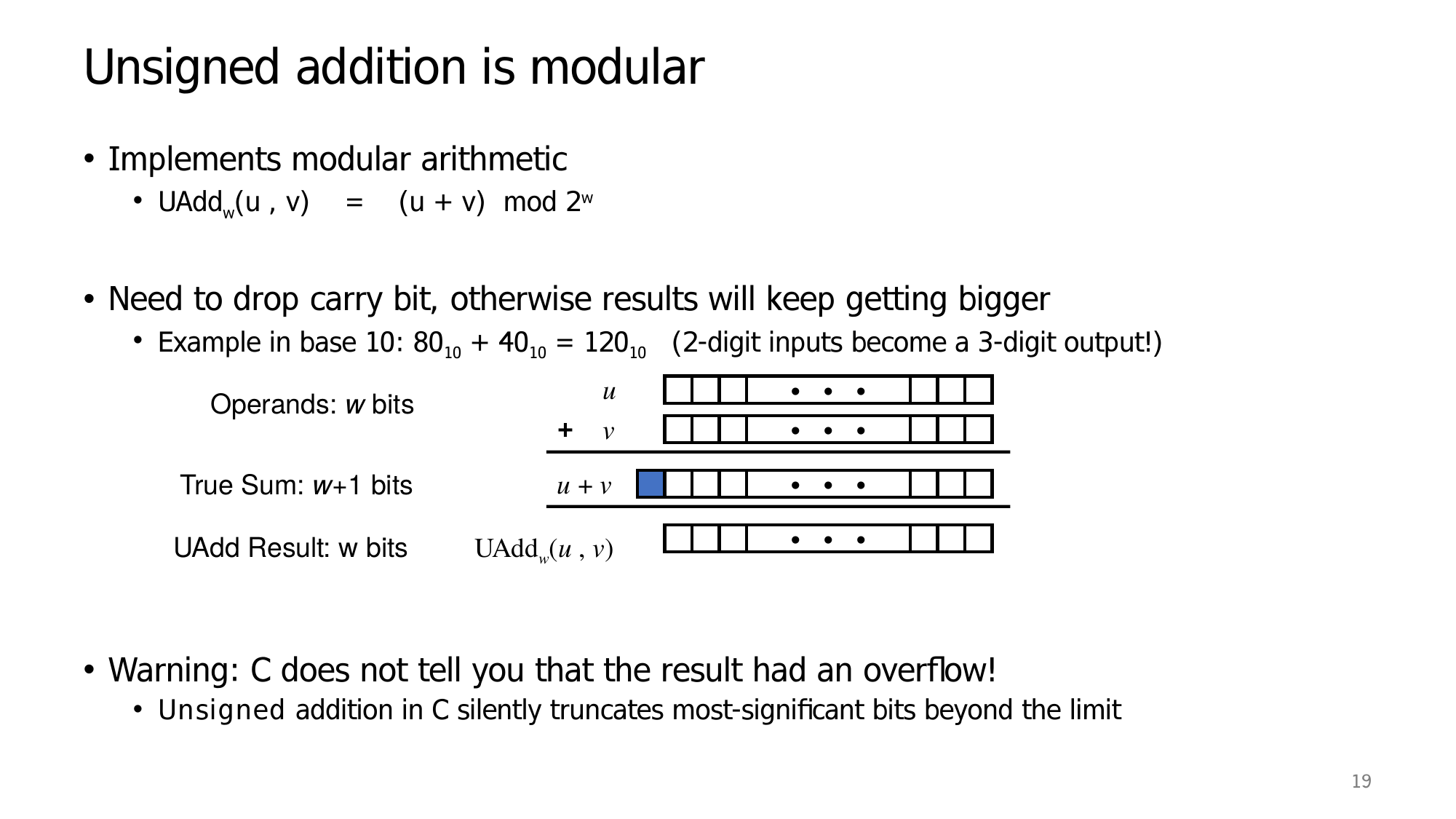

# Unsigned addition is modular
Implements modular arithmetic
UAddw(u , v)    =    (u + v)  mod 2w

Need to drop carry bit, otherwise results will keep getting bigger
Example in base 10: 8010 + 4010 = 12010   (2-digit inputs become a 3-digit output!)

Warning: C does not tell you that the result had an overflow!
Unsigned addition in C silently truncates most-significant bits beyond the limit
u

• • •

Operands: w bits
+
v

• • •

u + v
True Sum: w+1 bits

• • •

UAdd Result: w bits
UAddw(u , v)

• • •

19